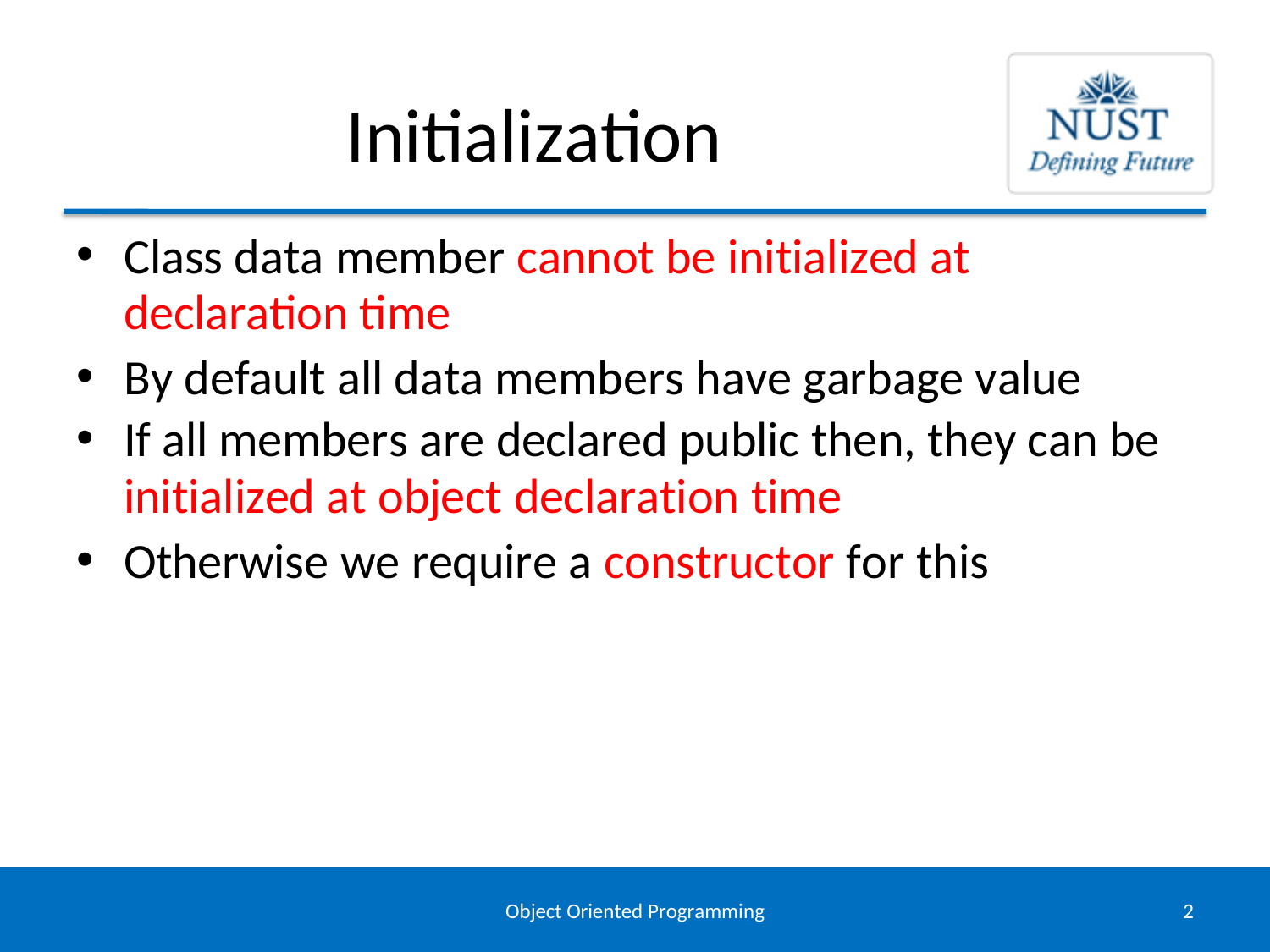

# Initialization

Class data member cannot be initialized at
declaration time
By default all data members have garbage value
If all members are declared public then, they can be
initialized at object declaration time
Otherwise we require a constructor for this
2
Object Oriented Programming